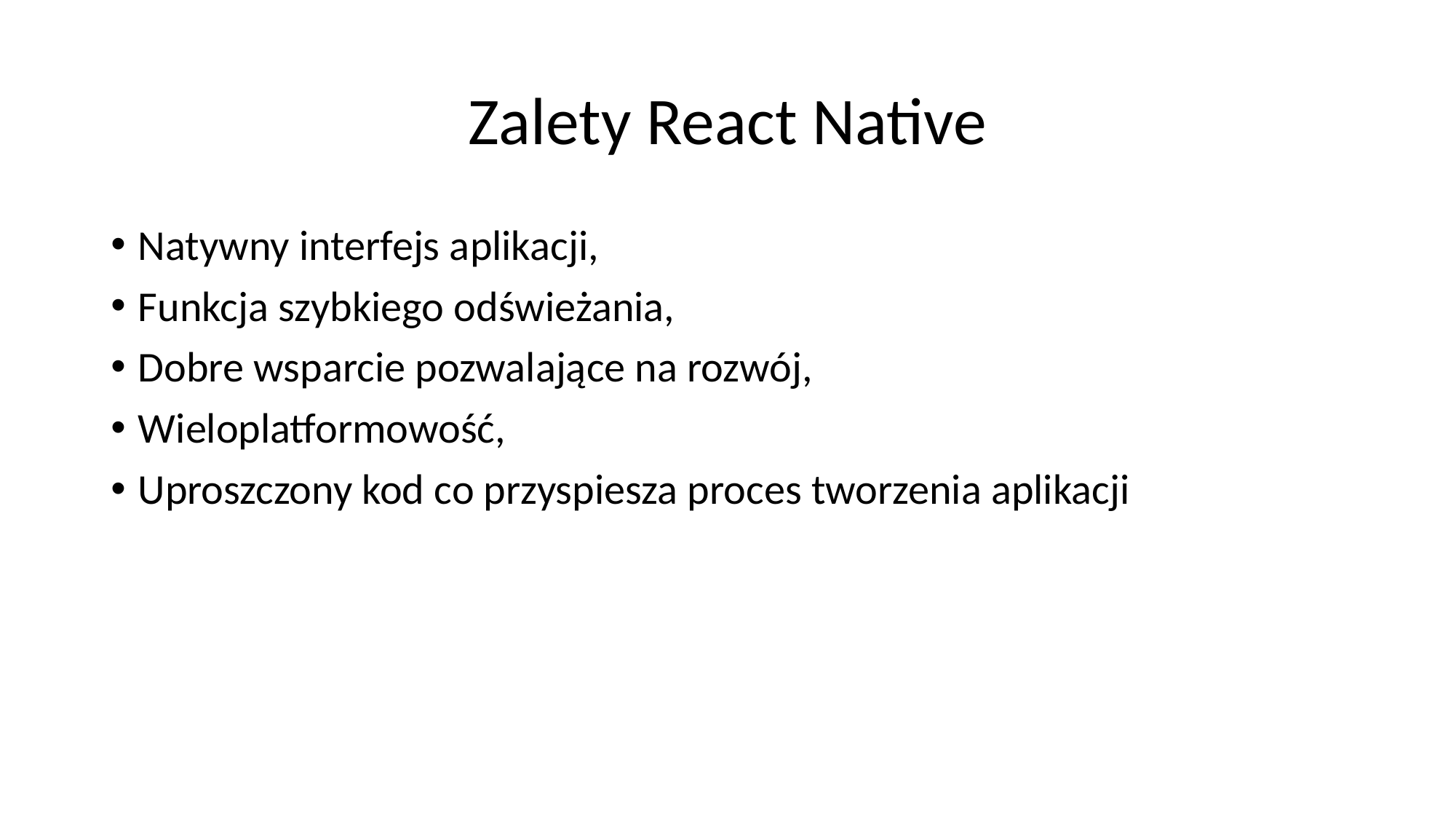

# Zalety React Native
Natywny interfejs aplikacji,
Funkcja szybkiego odświeżania,
Dobre wsparcie pozwalające na rozwój,
Wieloplatformowość,
Uproszczony kod co przyspiesza proces tworzenia aplikacji